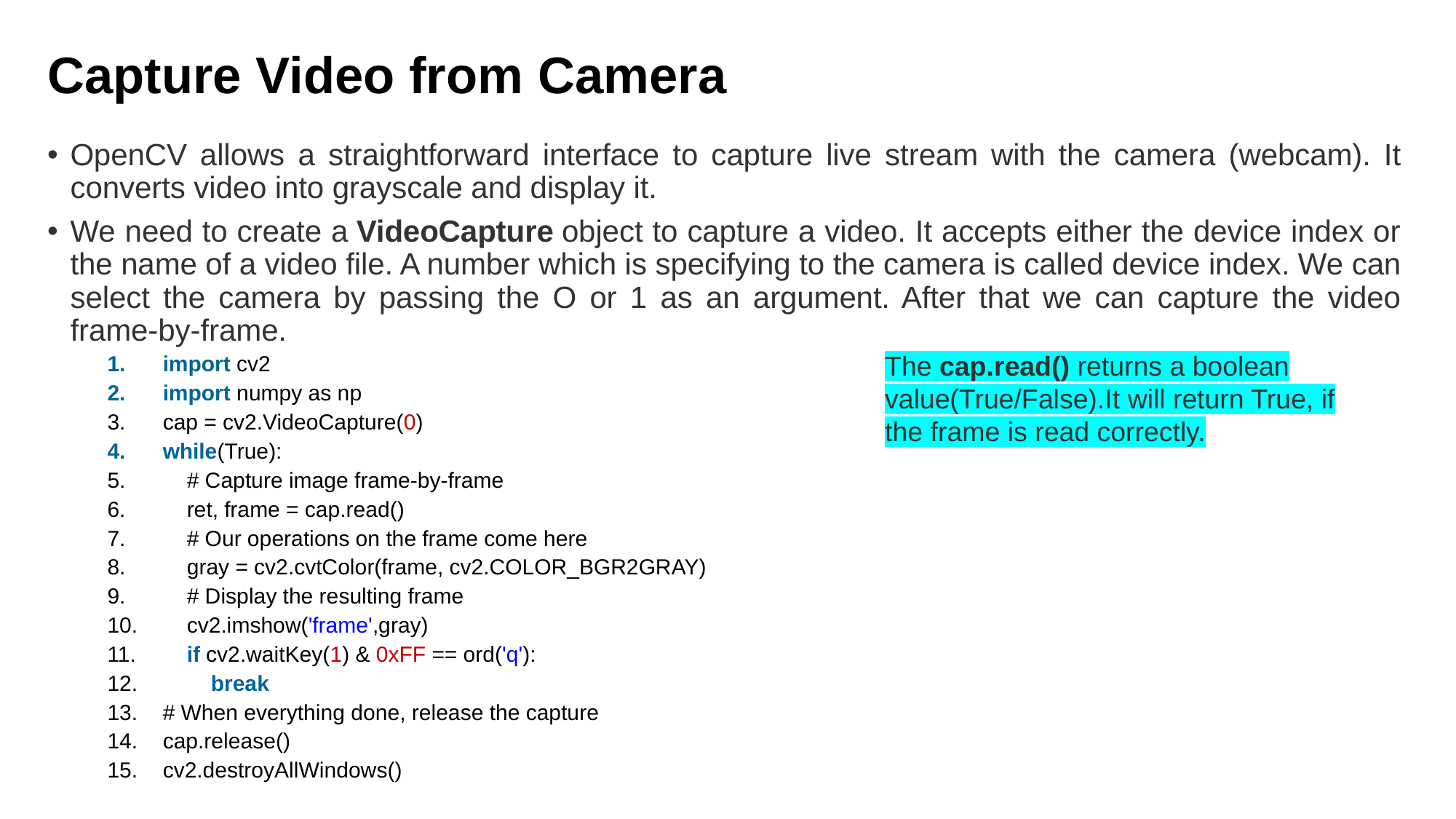

# Capture Video from Camera
OpenCV allows a straightforward interface to capture live stream with the camera (webcam). It converts video into grayscale and display it.
We need to create a VideoCapture object to capture a video. It accepts either the device index or the name of a video file. A number which is specifying to the camera is called device index. We can select the camera by passing the O or 1 as an argument. After that we can capture the video frame-by-frame.
import cv2
import numpy as np
cap = cv2.VideoCapture(0)
while(True):
    # Capture image frame-by-frame
    ret, frame = cap.read()
    # Our operations on the frame come here
    gray = cv2.cvtColor(frame, cv2.COLOR_BGR2GRAY)
    # Display the resulting frame
    cv2.imshow('frame',gray)
    if cv2.waitKey(1) & 0xFF == ord('q'):
        break
# When everything done, release the capture
cap.release()
cv2.destroyAllWindows()

The cap.read() returns a boolean value(True/False).It will return True, if the frame is read correctly.